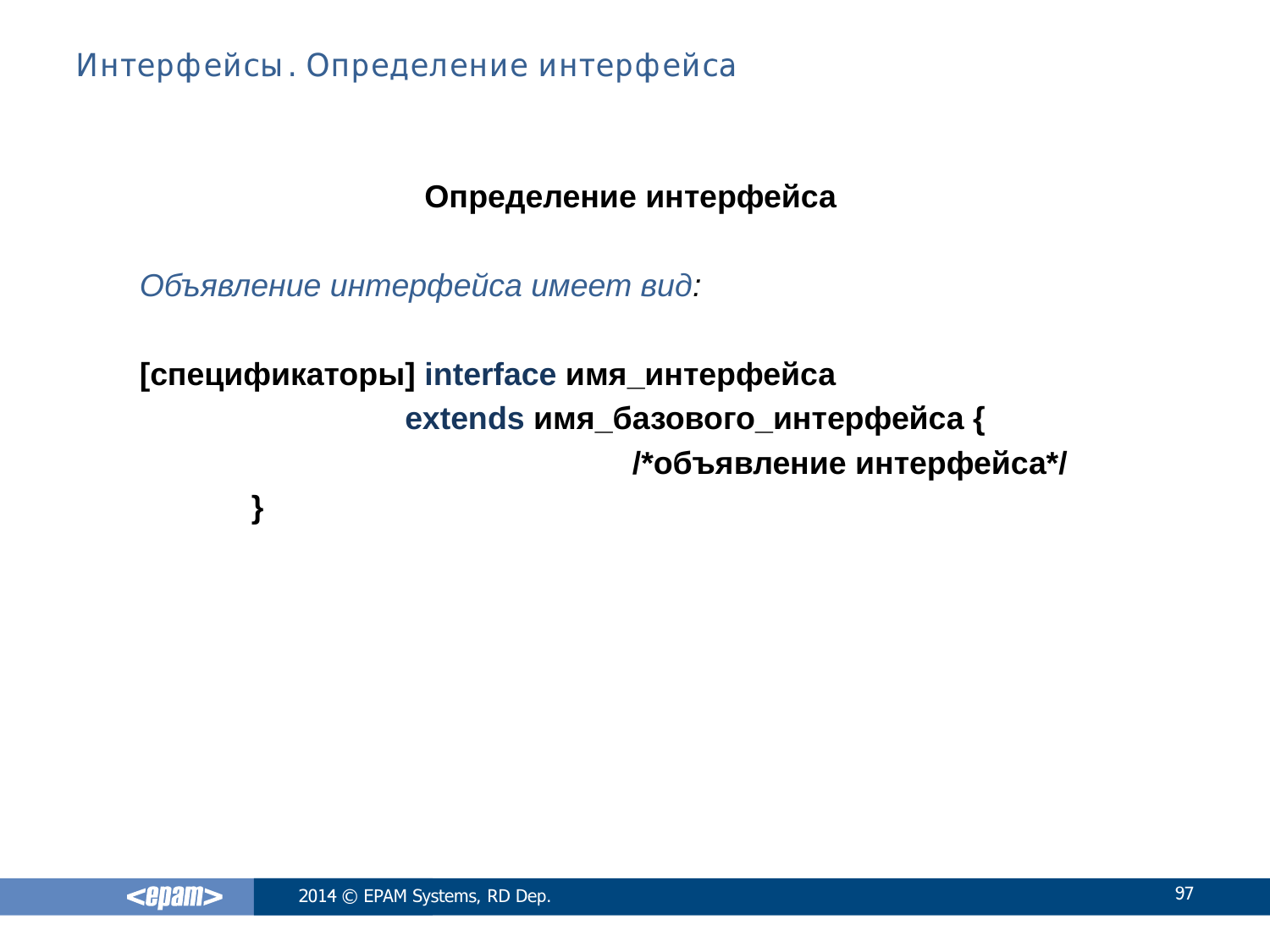

# Интерфейсы. Определение интерфейса
Определение интерфейса

Объявление интерфейса имеет вид:

[спецификаторы] interface имя_интерфейса
		   extends имя_базового_интерфейса {
				/*объявление интерфейса*/
	}

97
2014 © EPAM Systems, RD Dep.